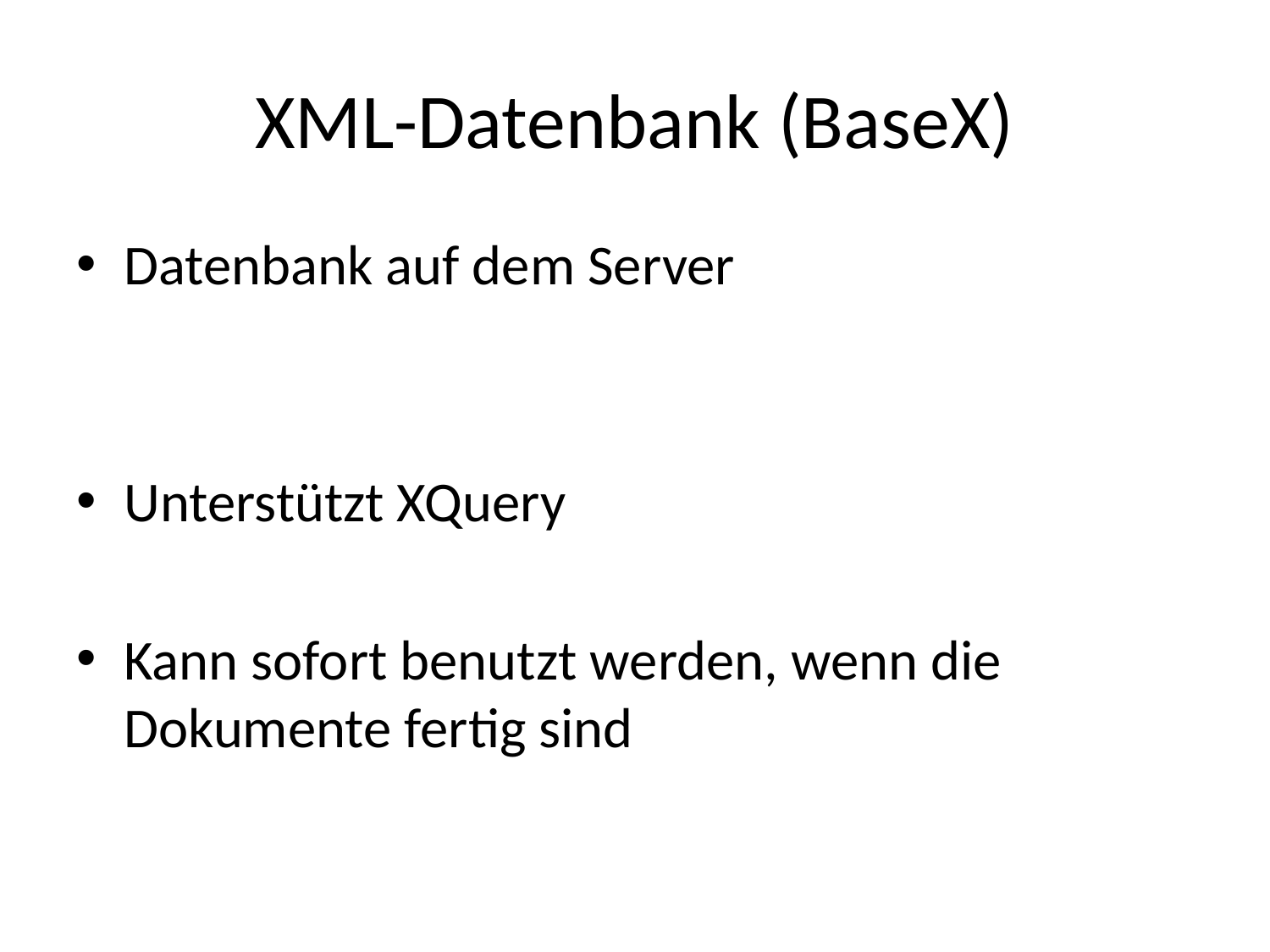

# XML-Datenbank (BaseX)
Datenbank auf dem Server

Unterstützt XQuery

Kann sofort benutzt werden, wenn die Dokumente fertig sind